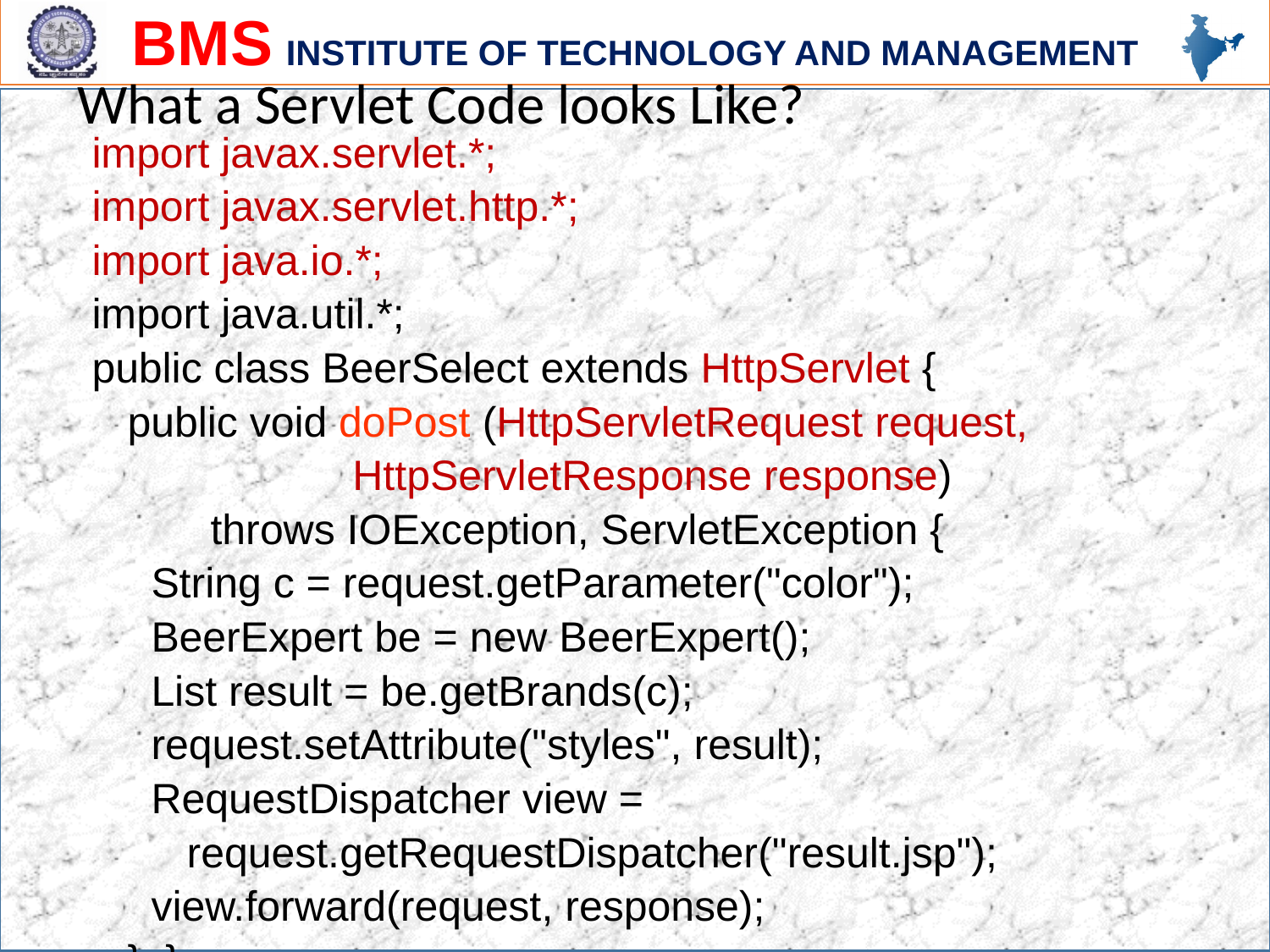

# What a Servlet Code looks Like?
import javax.servlet.*;
import javax.servlet.http.*;
import java.io.*;
import java.util.*;
public class BeerSelect extends HttpServlet {
   public void doPost (HttpServletRequest request,
                      HttpServletResponse response)
          throws IOException, ServletException {
     String c = request.getParameter("color");
     BeerExpert be = new BeerExpert();
     List result = be.getBrands(c);
     request.setAttribute("styles", result);
     RequestDispatcher view =
        request.getRequestDispatcher("result.jsp");
     view.forward(request, response);
   }  }